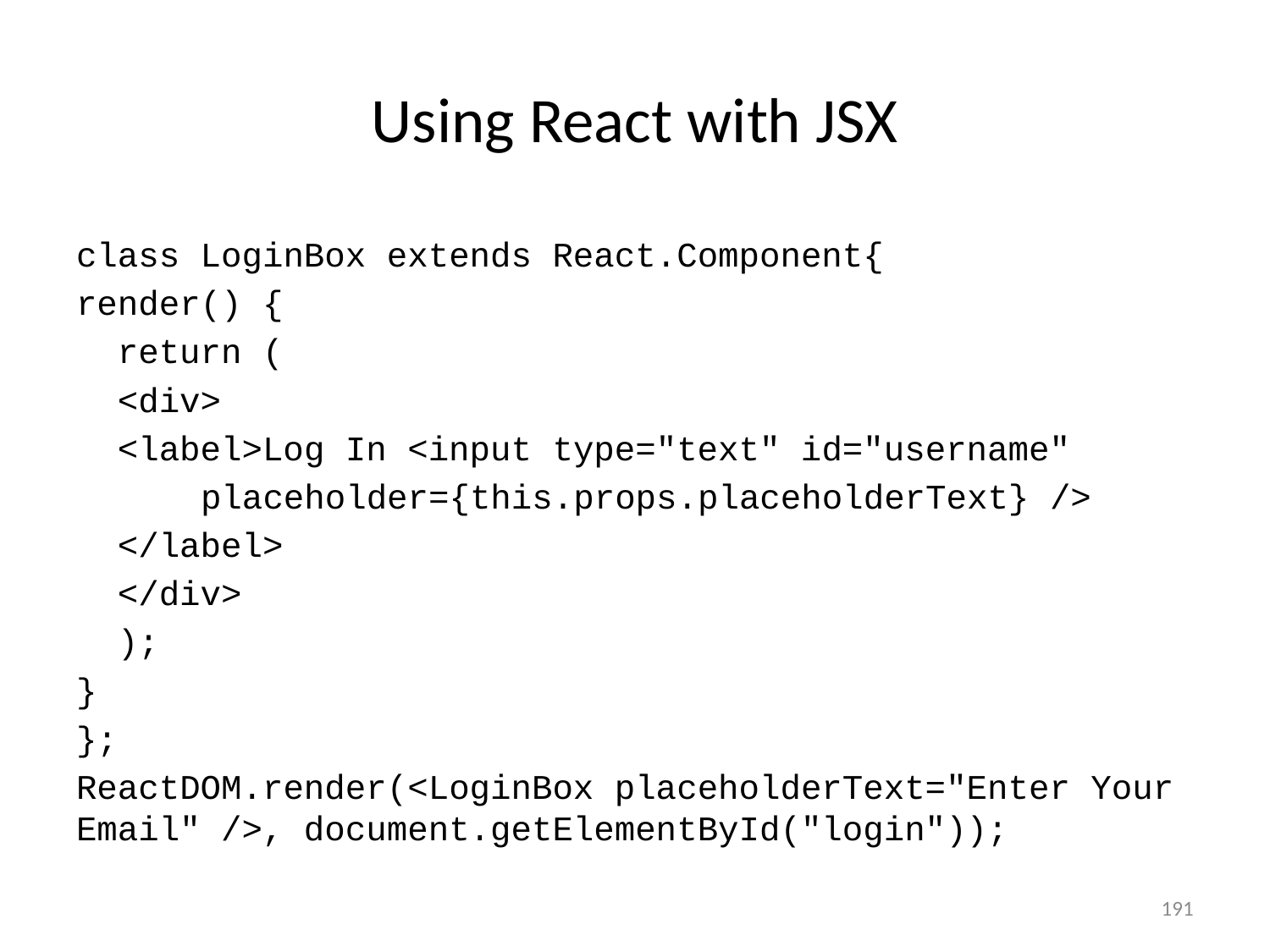

# Using React with JSX
class LoginBox extends React.Component{
render() {
  return (
  <div>
  <label>Log In <input type="text" id="username"
      placeholder={this.props.placeholderText} />
  </label>
  </div>
  );
}
};
ReactDOM.render(<LoginBox placeholderText="Enter Your Email" />, document.getElementById("login"));
191